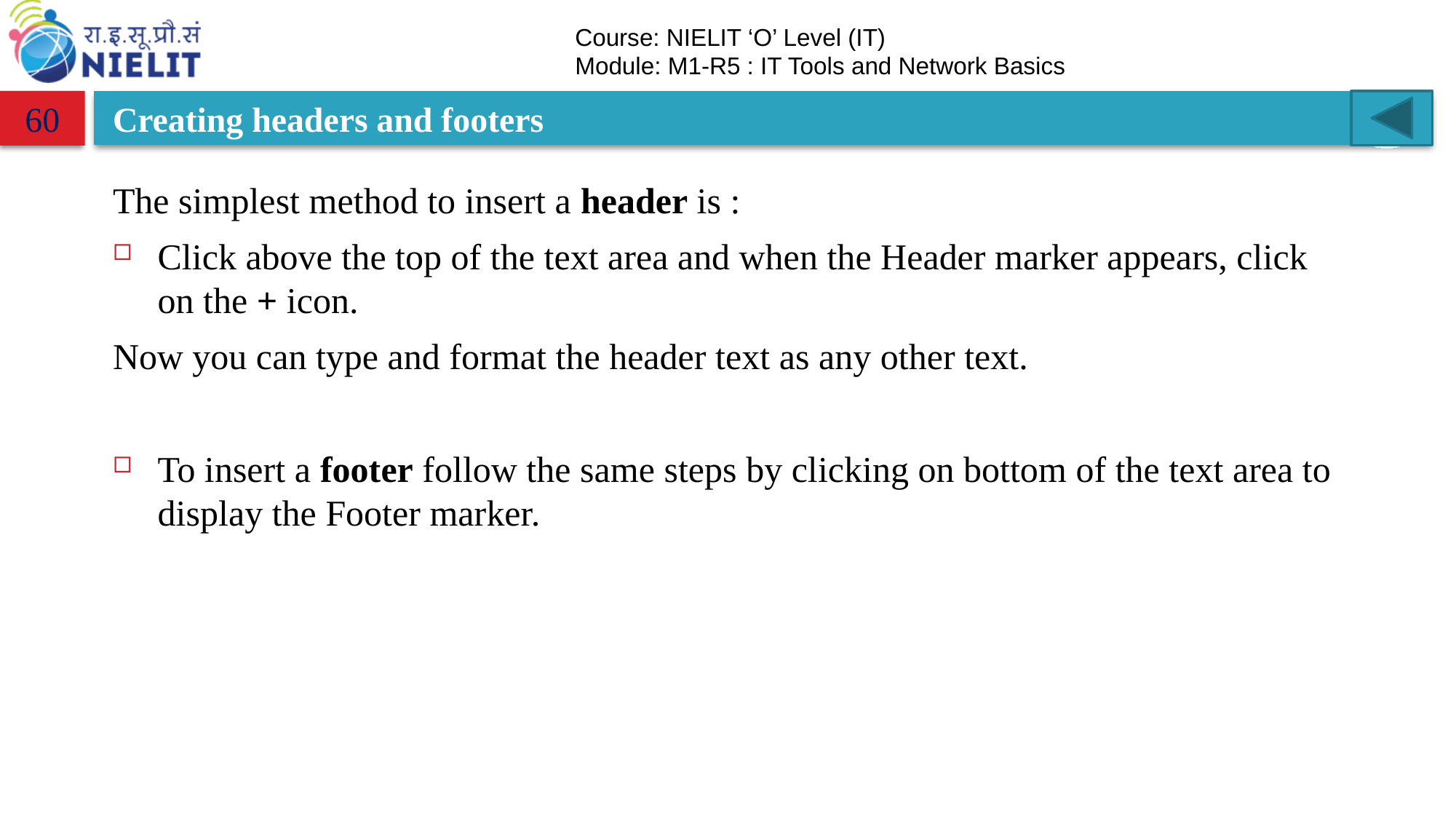

60
# Creating headers and footers
The simplest method to insert a header is :
Click above the top of the text area and when the Header marker appears, click on the + icon.
Now you can type and format the header text as any other text.

To insert a footer follow the same steps by clicking on bottom of the text area to display the Footer marker.